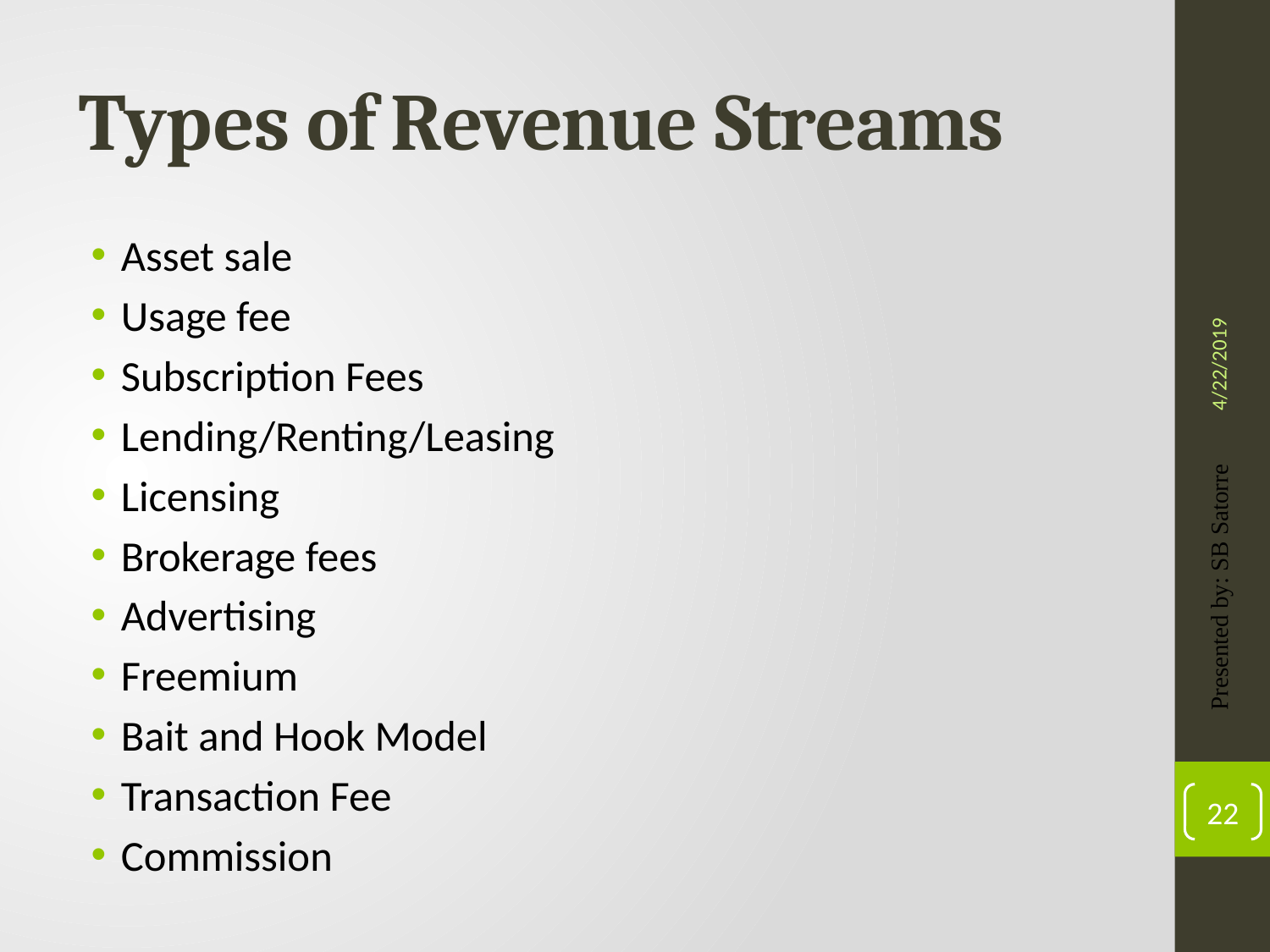

# Types of Revenue Streams
Asset sale
Usage fee
Subscription Fees
Lending/Renting/Leasing
Licensing
Brokerage fees
Advertising
Freemium
Bait and Hook Model
Transaction Fee
Commission

4/22/2019
Presented by: SB Satorre
22